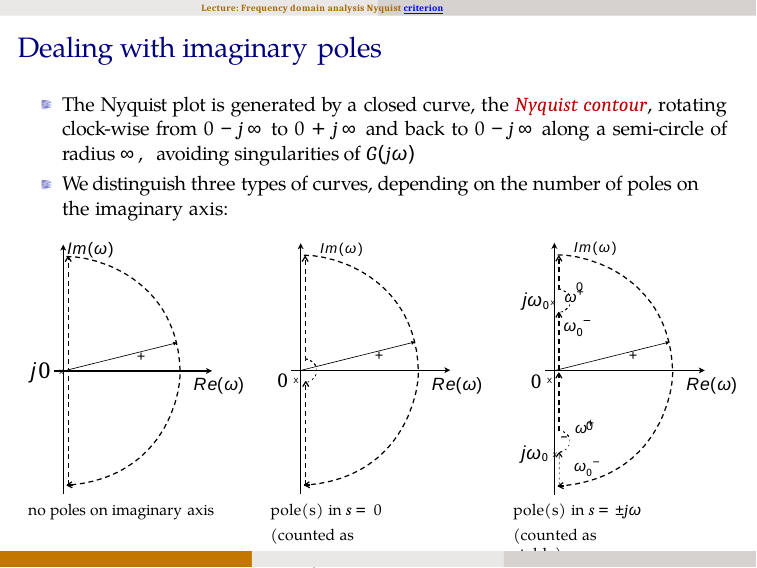

Lecture: Frequency domain analysis Nyquist criterion

# Dealing with imaginary poles
The Nyquist plot is generated by a closed curve, the Nyquist contour, rotating  clock-wise from 0 − j∞ to 0 + j∞ and back to 0 − j∞ along a semi-circle of  radius ∞, avoiding singularities of G(jω)
We distinguish three types of curves, depending on the number of poles on  the imaginary axis:
Im(ω)	Im(ω)	Im(ω)
ω+

0
ω0−
jω0x

+
+

+
0 x
0 x
j0 x

Re(ω)
Re(ω)

Re(ω)

ω+
0
jω0 x −

ω0−

pole(s) in s = 0  (counted as stable)
no poles on imaginary axis
pole(s) in s = ±jω
(counted as stable)